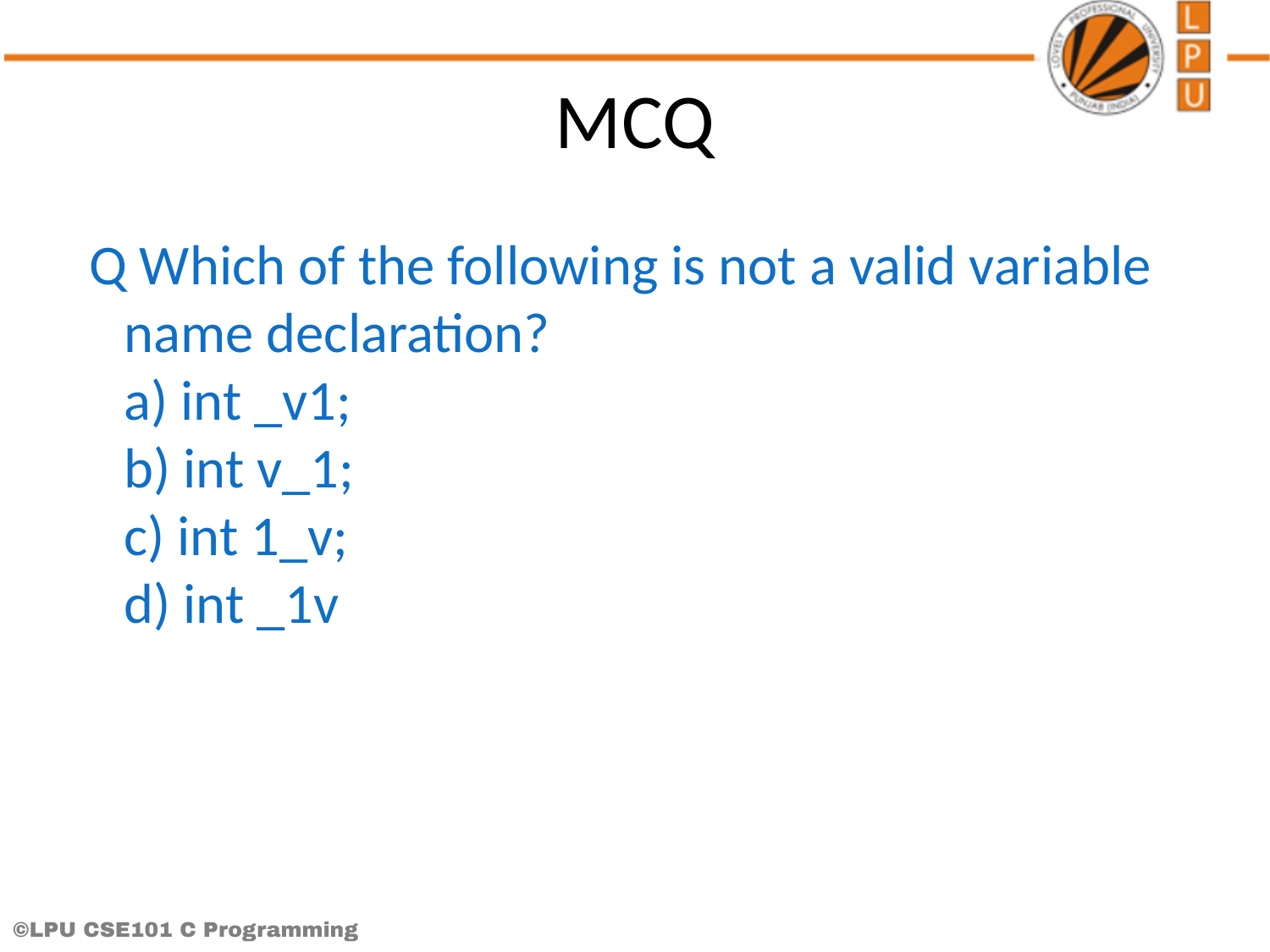

# MCQ
 Q Which of the following is not a valid variable name declaration?
a) int _v1;
b) int v_1;
c) int 1_v;
d) int _1v